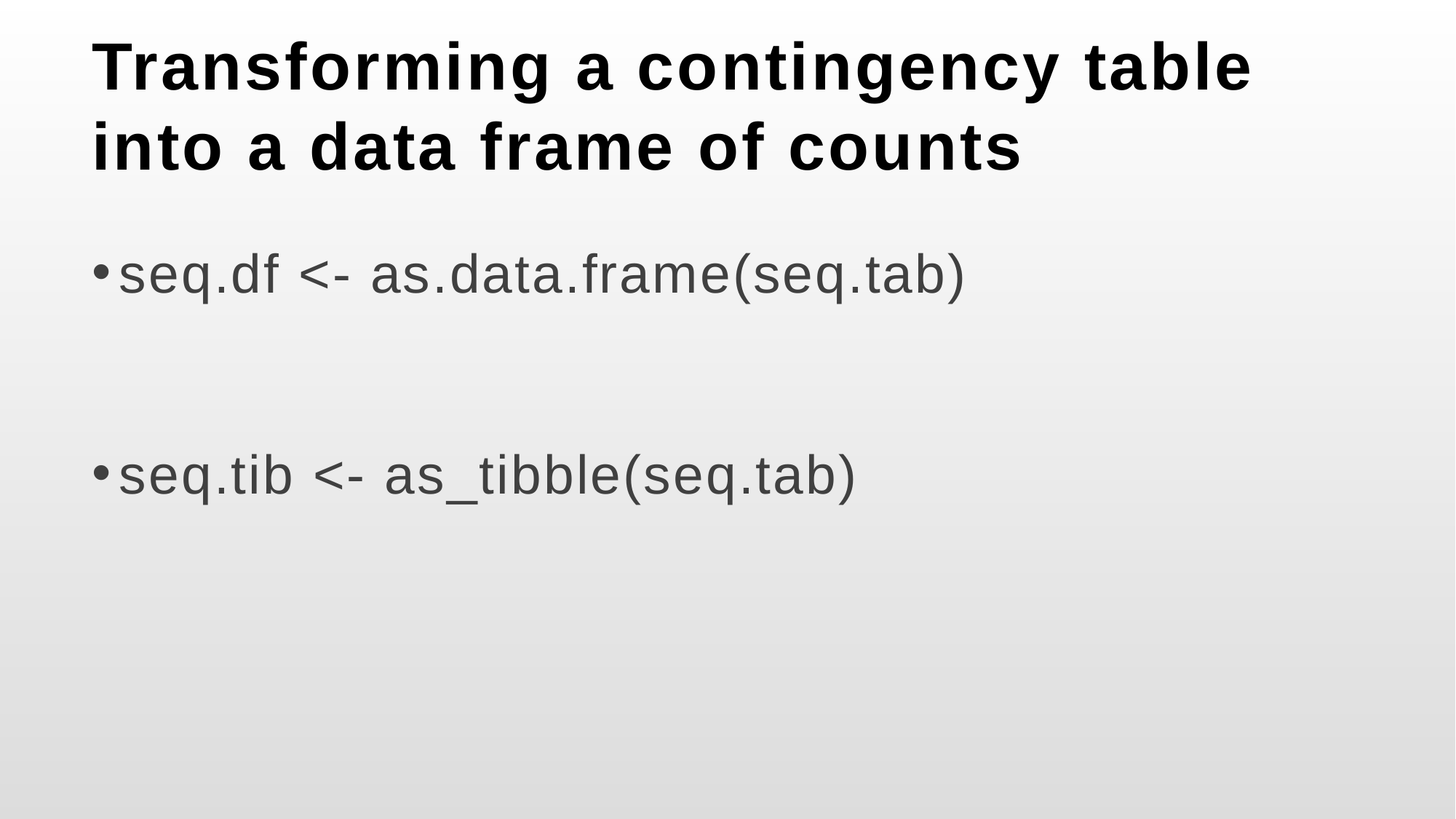

# Transforming a contingency table into a data frame of counts
seq.df <- as.data.frame(seq.tab)

seq.tib <- as_tibble(seq.tab)